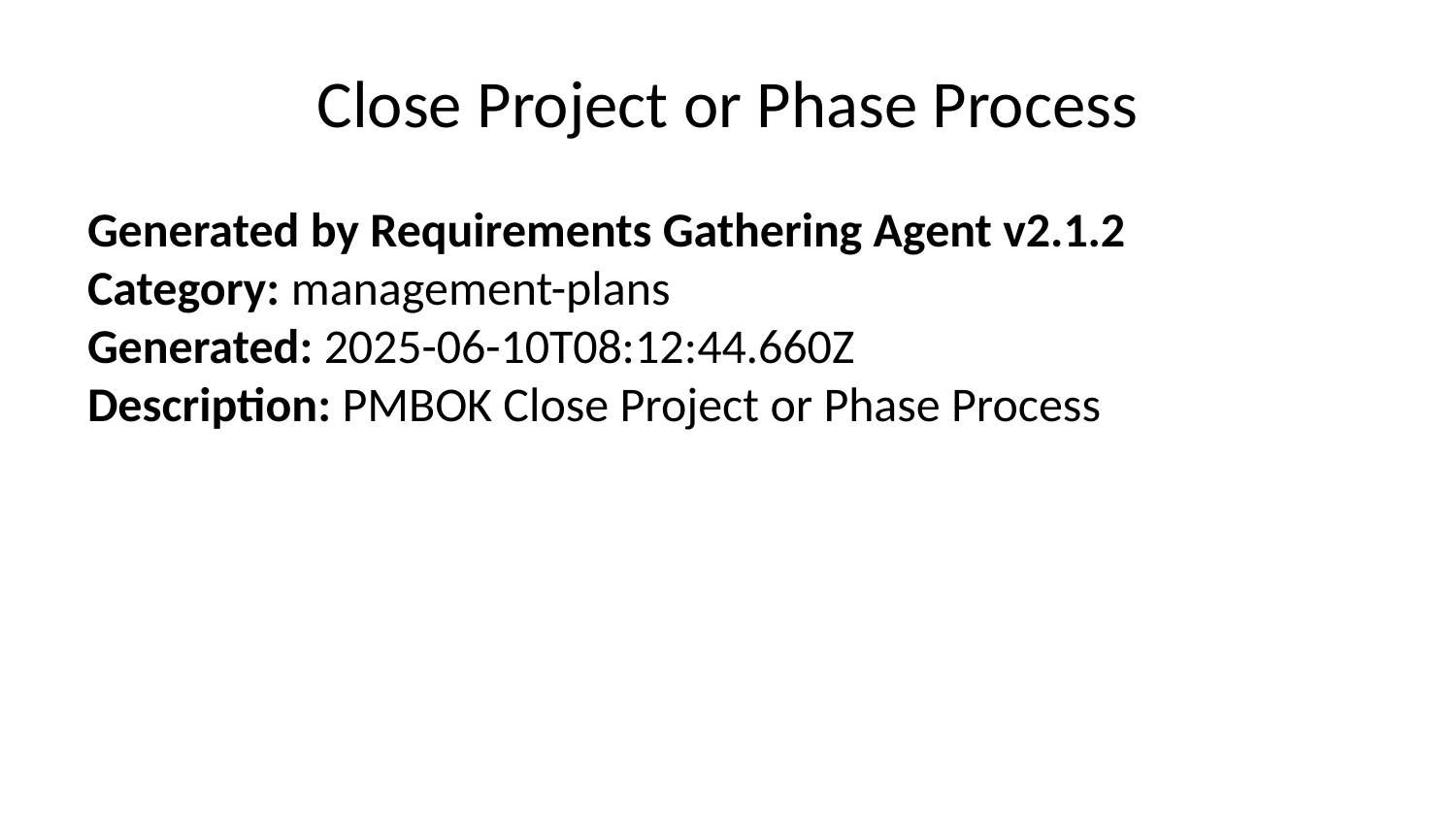

# Close Project or Phase Process
Generated by Requirements Gathering Agent v2.1.2
Category: management-plans
Generated: 2025-06-10T08:12:44.660Z
Description: PMBOK Close Project or Phase Process